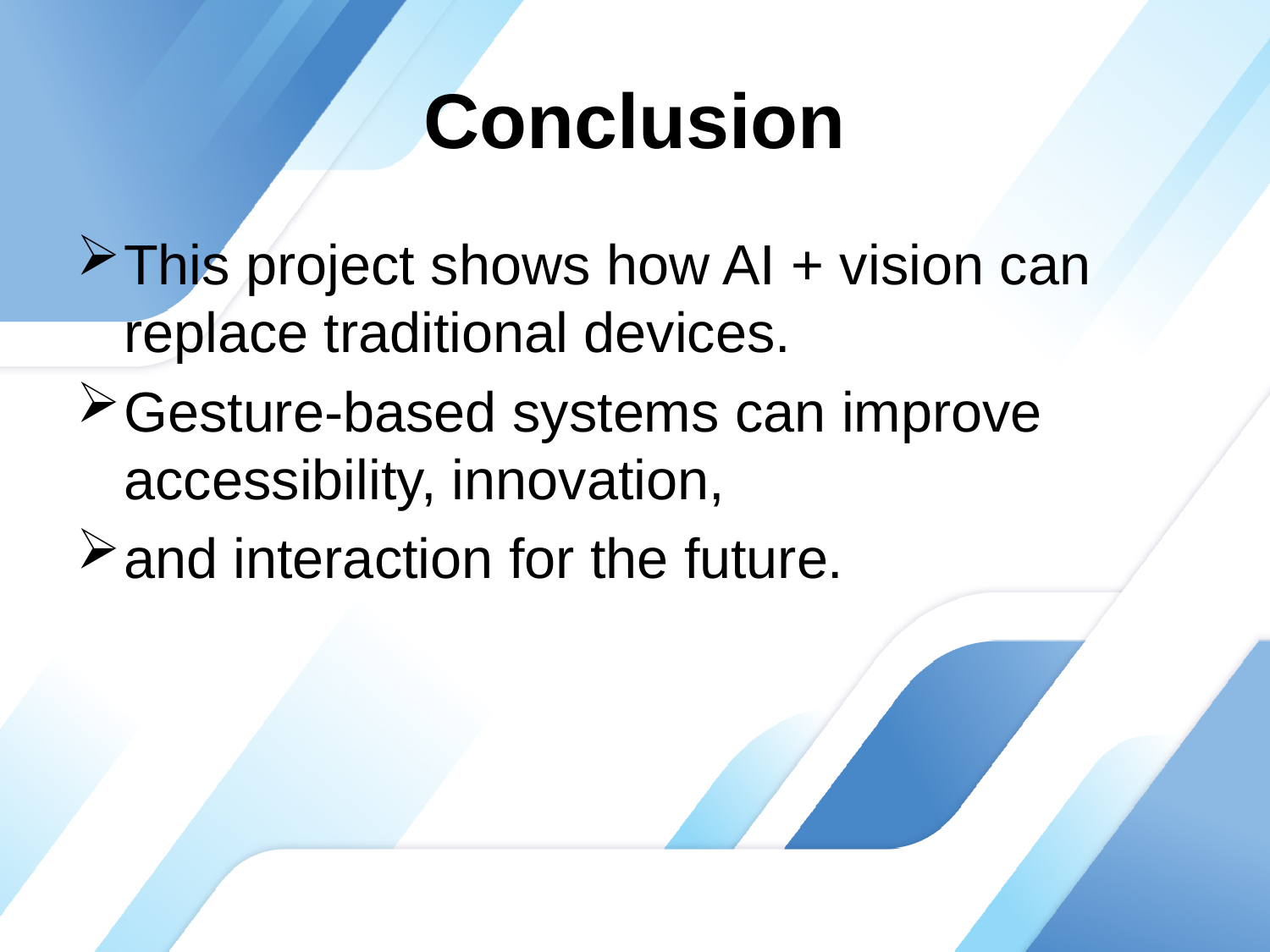

# Conclusion
This project shows how AI + vision can replace traditional devices.
Gesture-based systems can improve accessibility, innovation,
and interaction for the future.